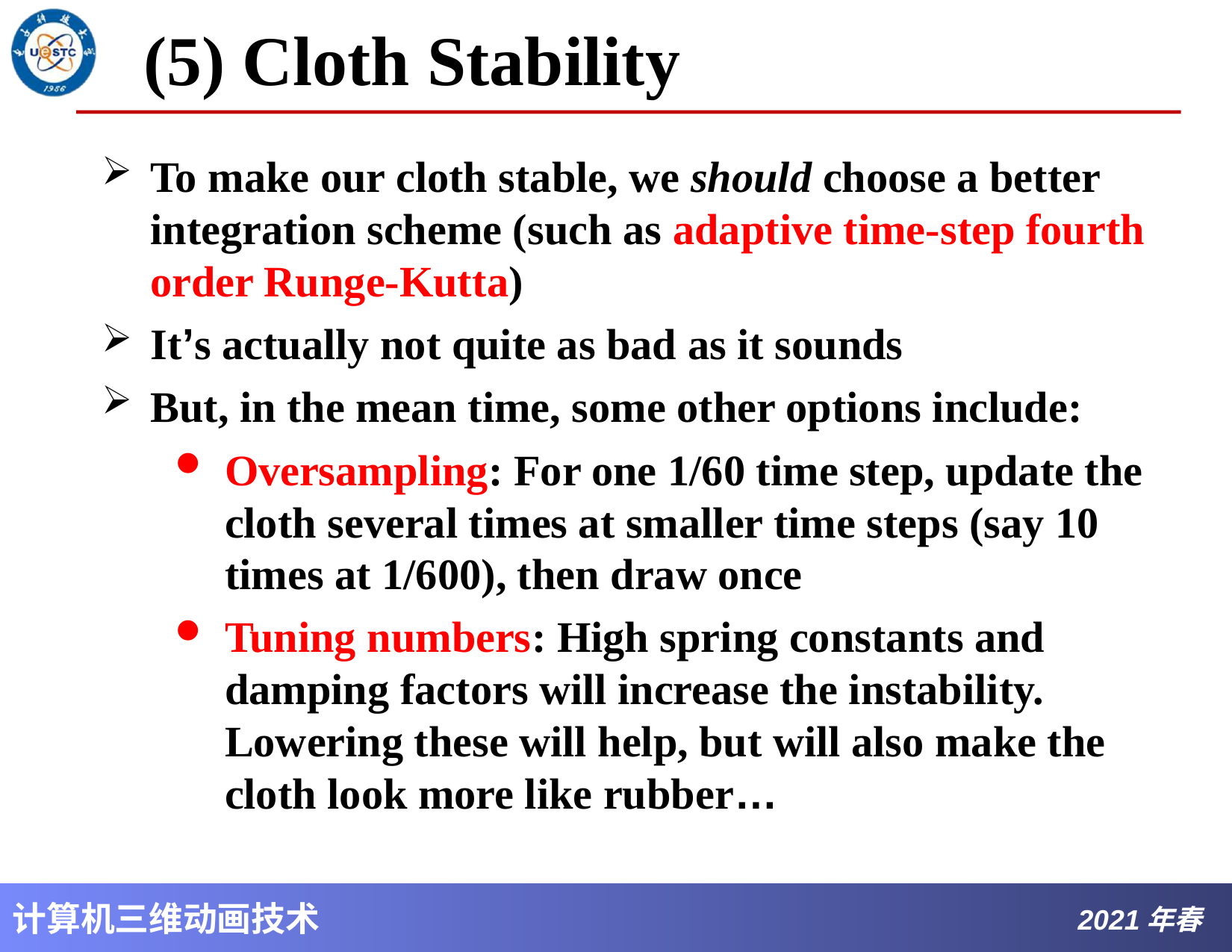

# (5) Cloth Stability
To make our cloth stable, we should choose a better integration scheme (such as adaptive time-step fourth order Runge-Kutta)
It’s actually not quite as bad as it sounds
But, in the mean time, some other options include:
Oversampling: For one 1/60 time step, update the cloth several times at smaller time steps (say 10 times at 1/600), then draw once
Tuning numbers: High spring constants and damping factors will increase the instability. Lowering these will help, but will also make the cloth look more like rubber…